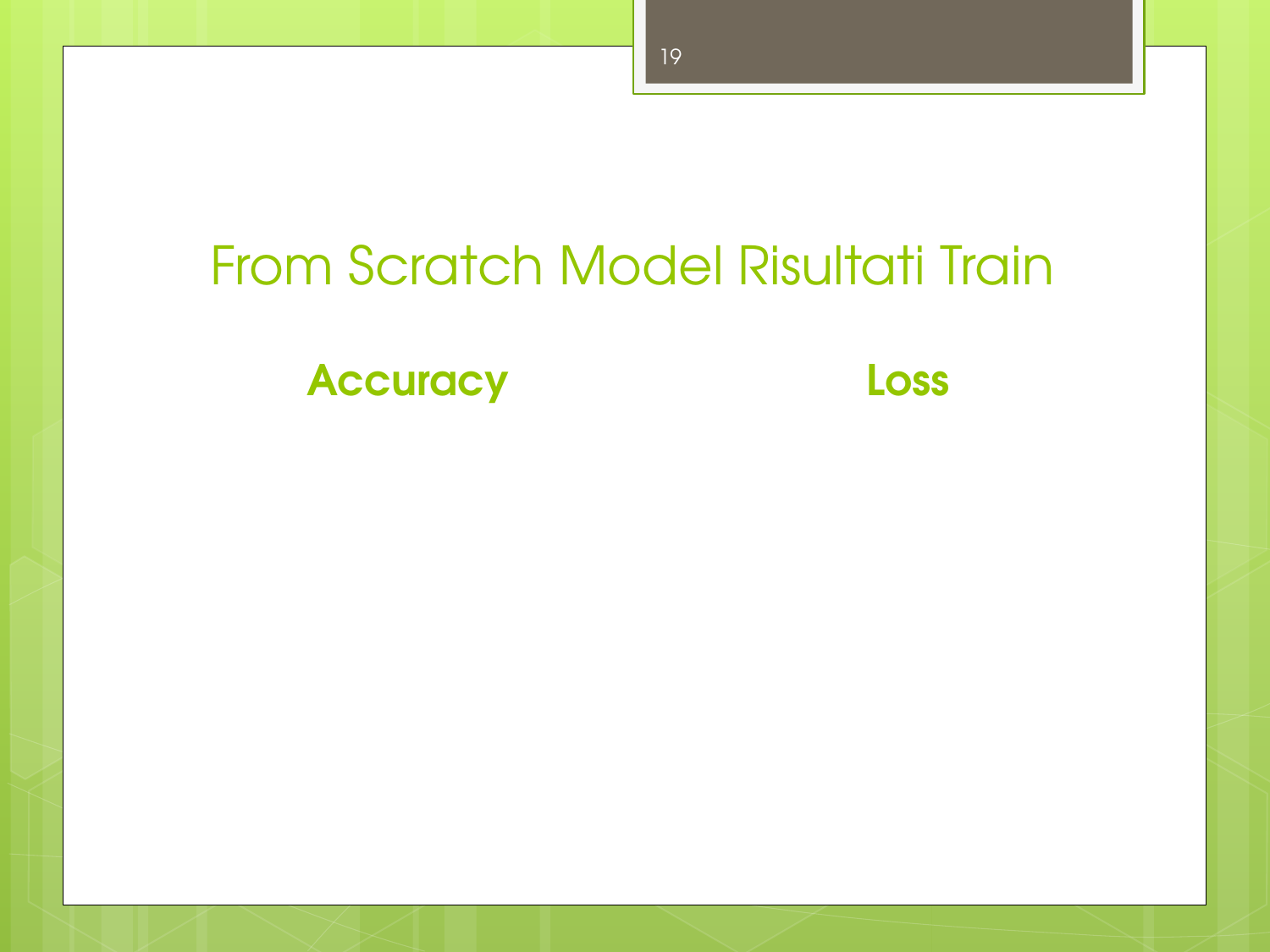

19
# From Scratch Model Risultati Train
Accuracy
Loss